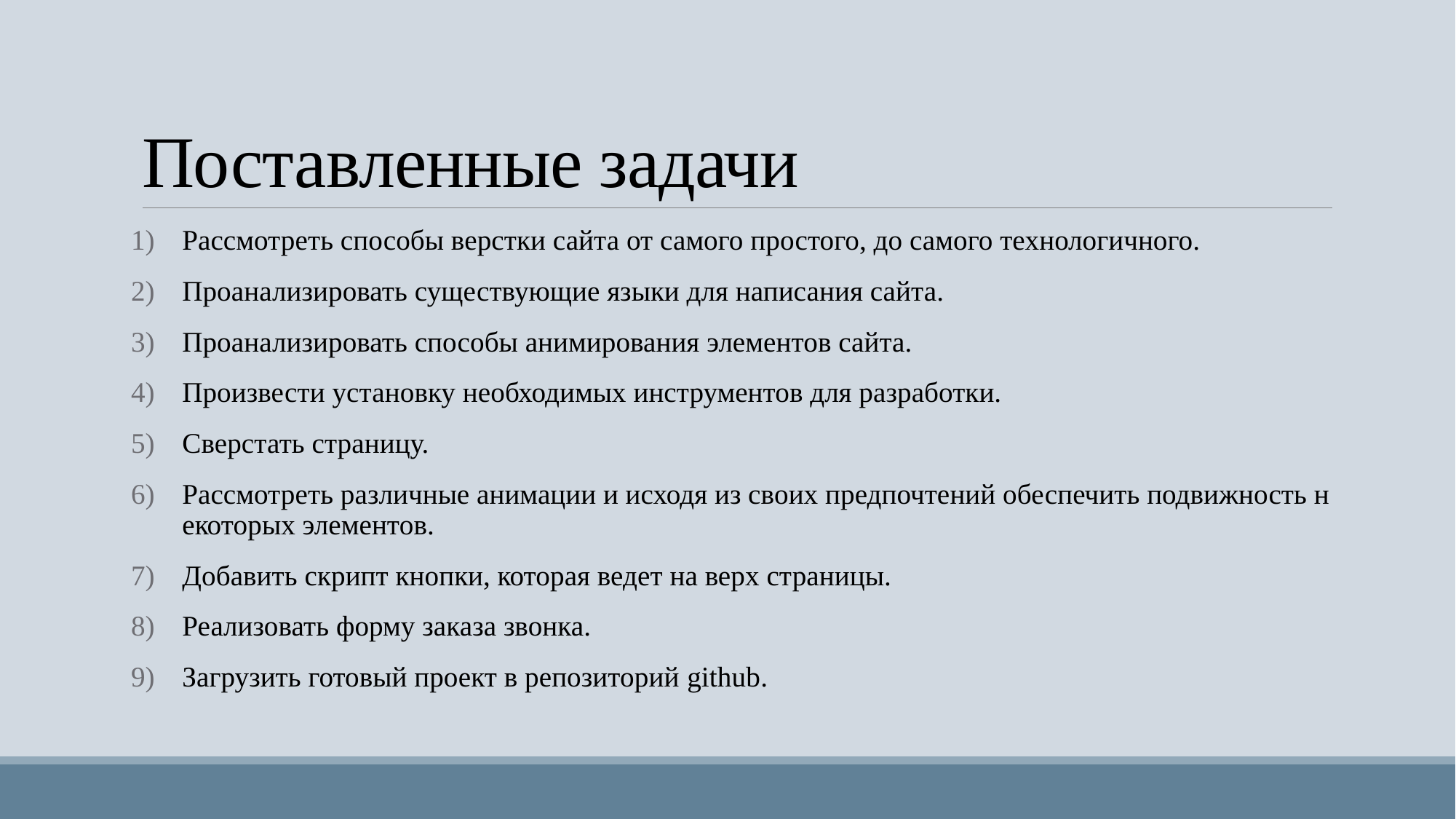

# Поставленные задачи
Рассмотреть способы верстки сайта от самого простого, до самого технологичного.
Проанализировать существующие языки для написания сайта.
Проанализировать способы анимирования элементов сайта.
Произвести установку необходимых инструментов для разработки.
Сверстать страницу.
Рассмотреть различные анимации и исходя из своих предпочтений обеспечить подвижность некоторых элементов.
Добавить скрипт кнопки, которая ведет на верх страницы.
Реализовать форму заказа звонка.
Загрузить готовый проект в репозиторий github.